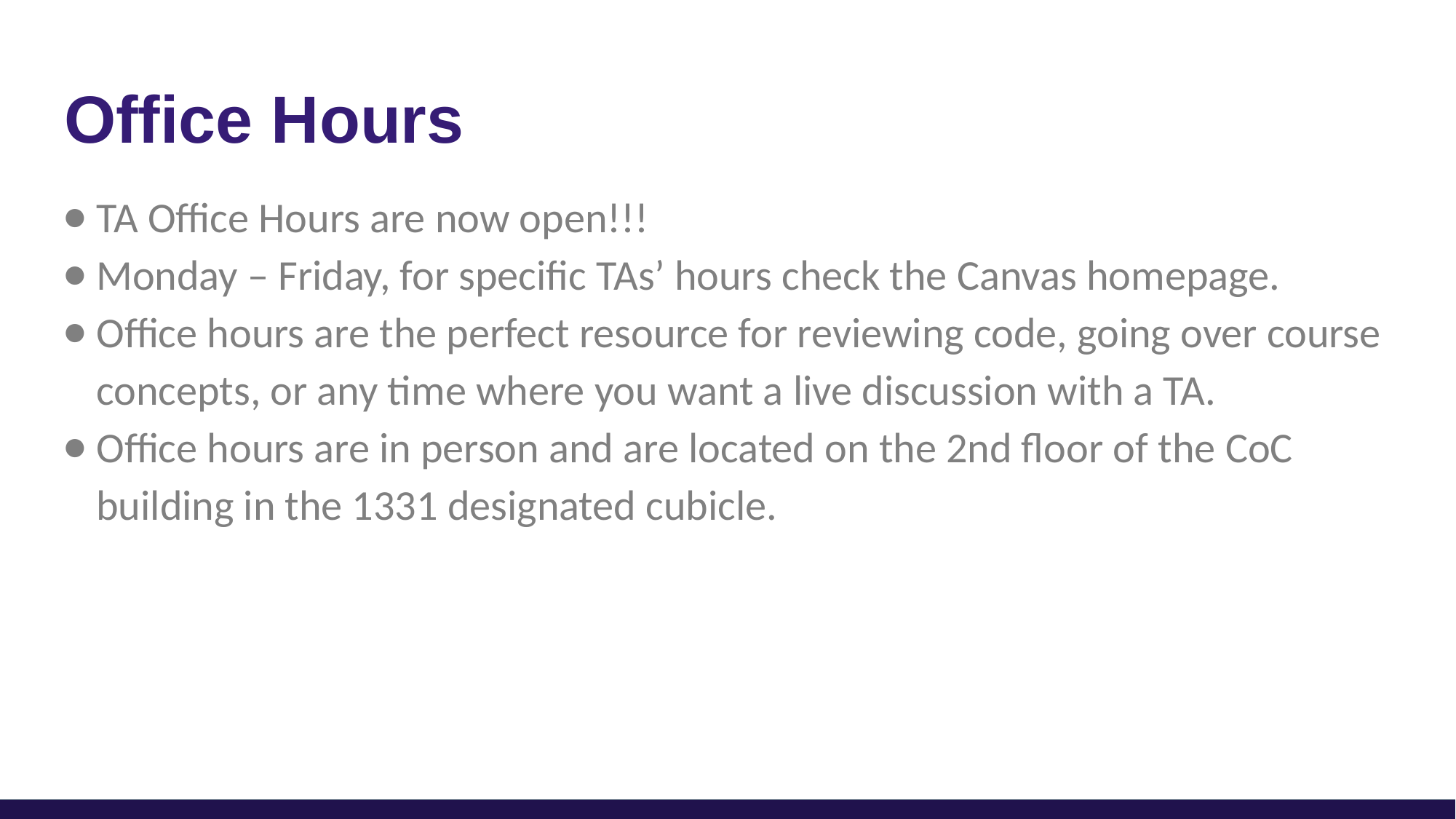

# Office Hours
TA Office Hours are now open!!!
Monday – Friday, for specific TAs’ hours check the Canvas homepage.
Office hours are the perfect resource for reviewing code, going over course concepts, or any time where you want a live discussion with a TA.
Office hours are in person and are located on the 2nd floor of the CoC building in the 1331 designated cubicle.